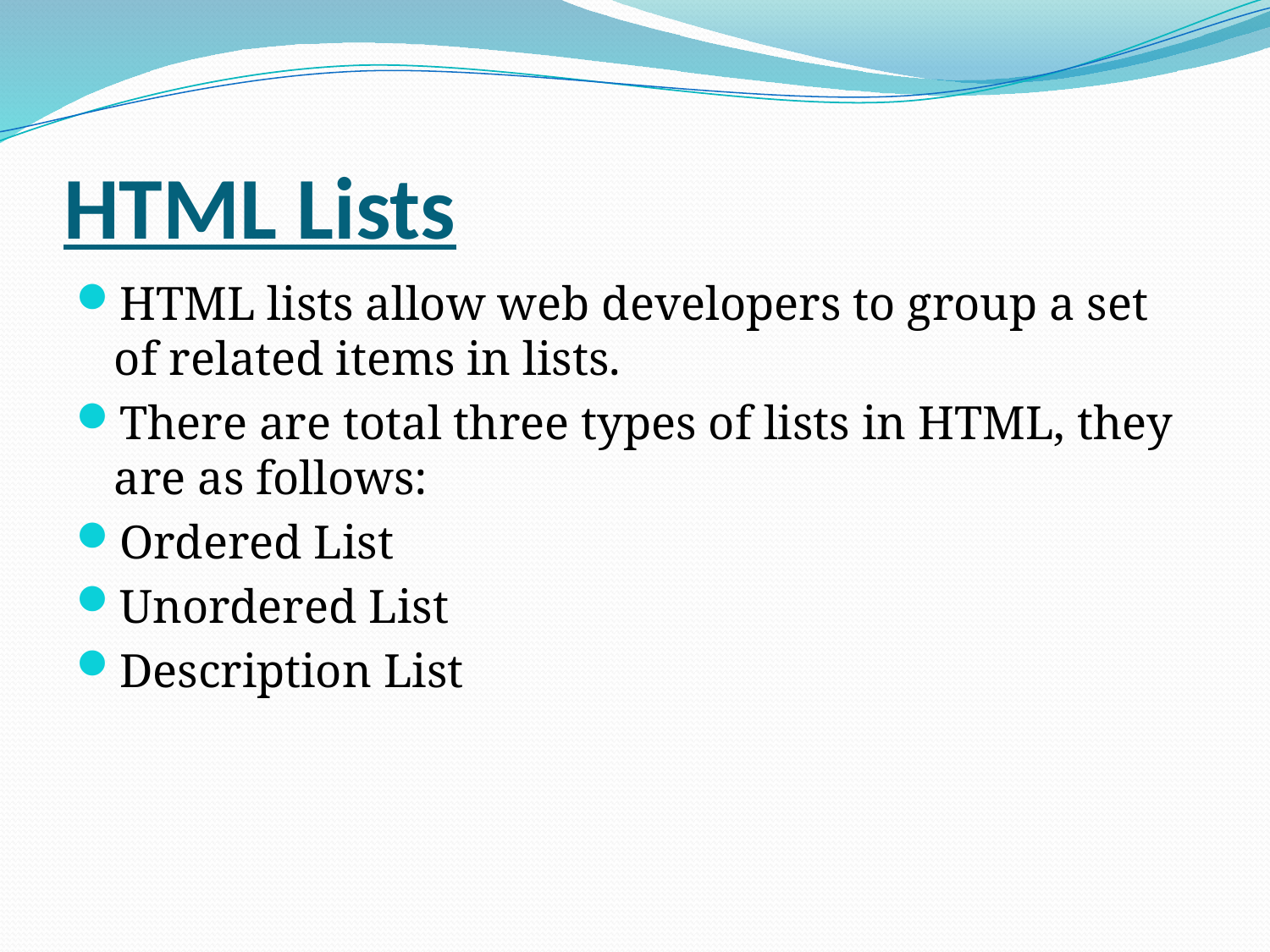

# HTML Lists
HTML lists allow web developers to group a set of related items in lists.
There are total three types of lists in HTML, they are as follows:
Ordered List
Unordered List
Description List